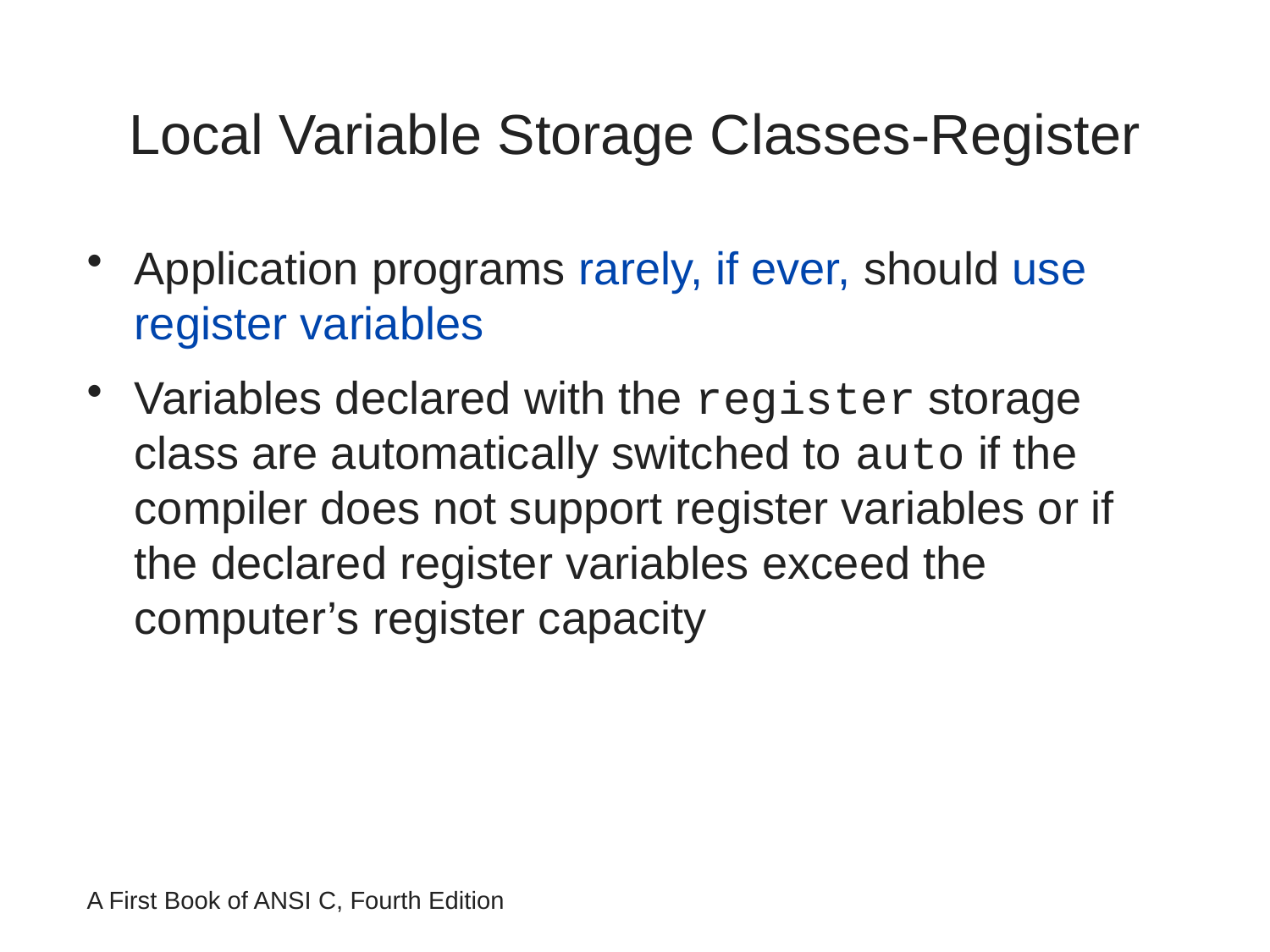

# Local Variable Storage Classes-Register
Application programs rarely, if ever, should use register variables
Variables declared with the register storage class are automatically switched to auto if the compiler does not support register variables or if the declared register variables exceed the computer’s register capacity

A First Book of ANSI C, Fourth Edition
23